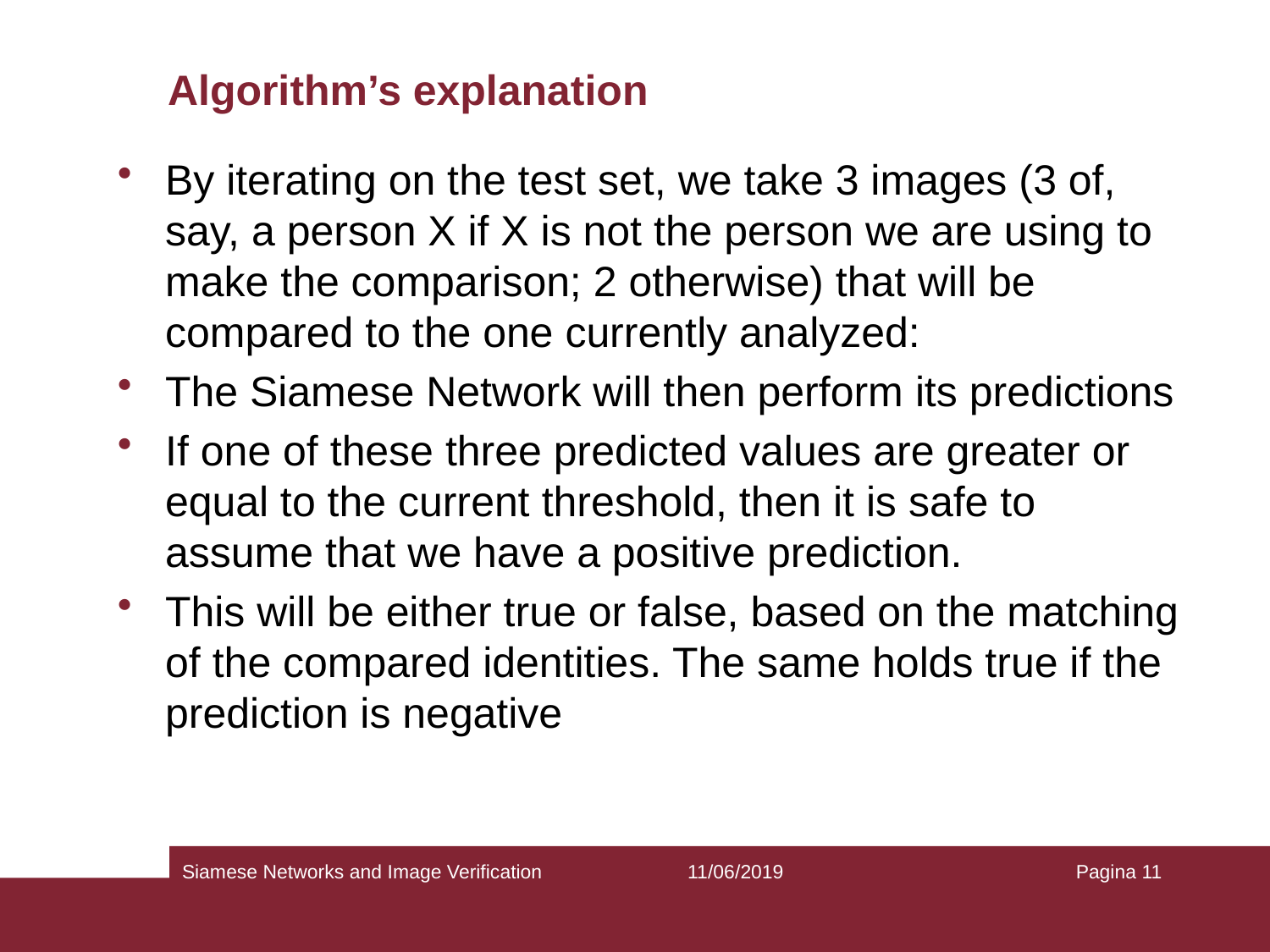

# Algorithm’s explanation
By iterating on the test set, we take 3 images (3 of, say, a person X if X is not the person we are using to make the comparison; 2 otherwise) that will be compared to the one currently analyzed:
The Siamese Network will then perform its predictions
If one of these three predicted values are greater or equal to the current threshold, then it is safe to assume that we have a positive prediction.
This will be either true or false, based on the matching of the compared identities. The same holds true if the prediction is negative

Siamese Networks and Image Verification
11/06/2019
Pagina 11